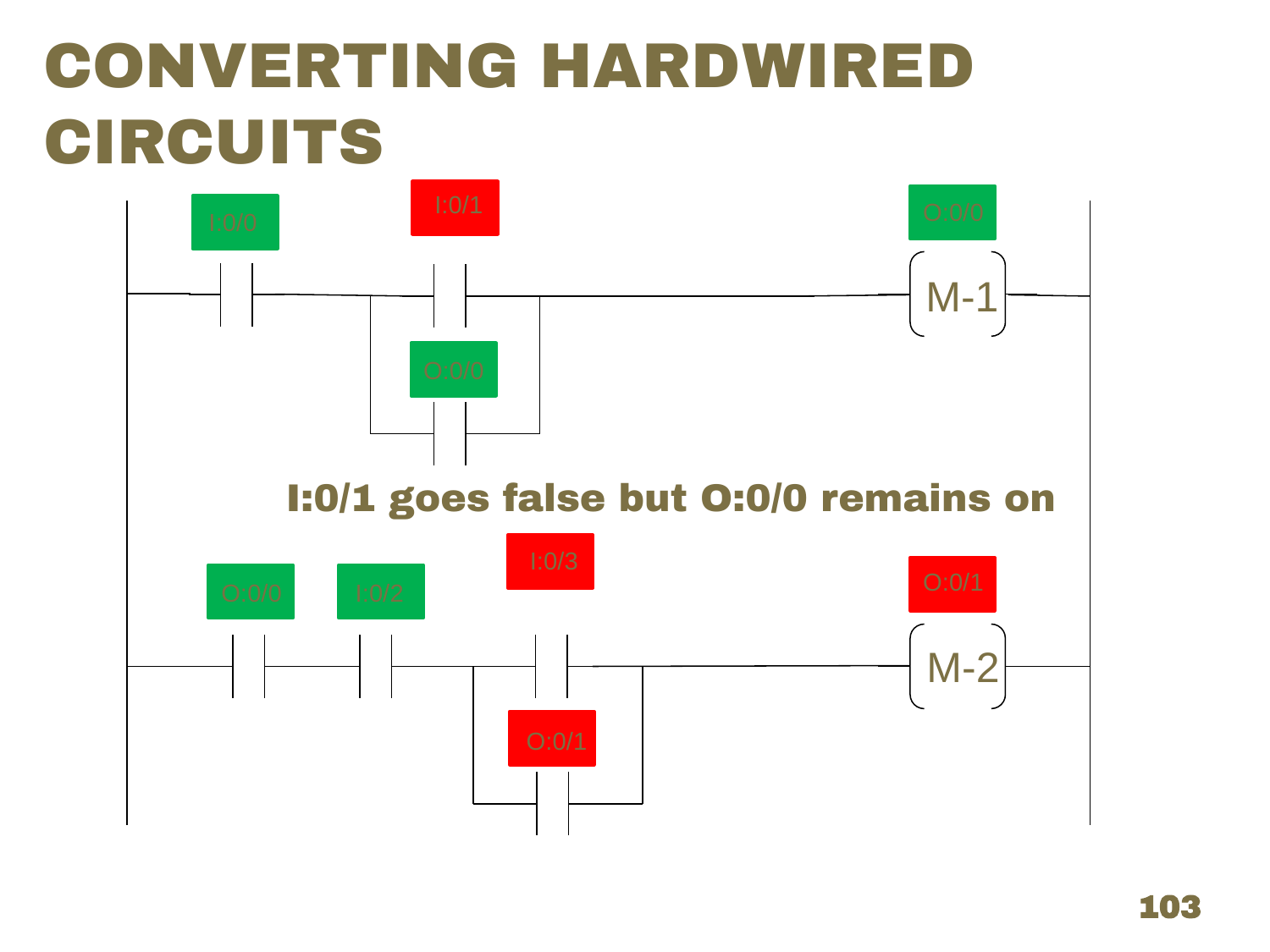

CONVERTING HARDWIRED CIRCUITS

I:0/1

O:0/0

I:0/0

M-1

O:0/0
I:0/1 goes false but O:0/0 remains on

I:0/3

O:0/1

O:0/0
I:0/2

M-2

O:0/1
103